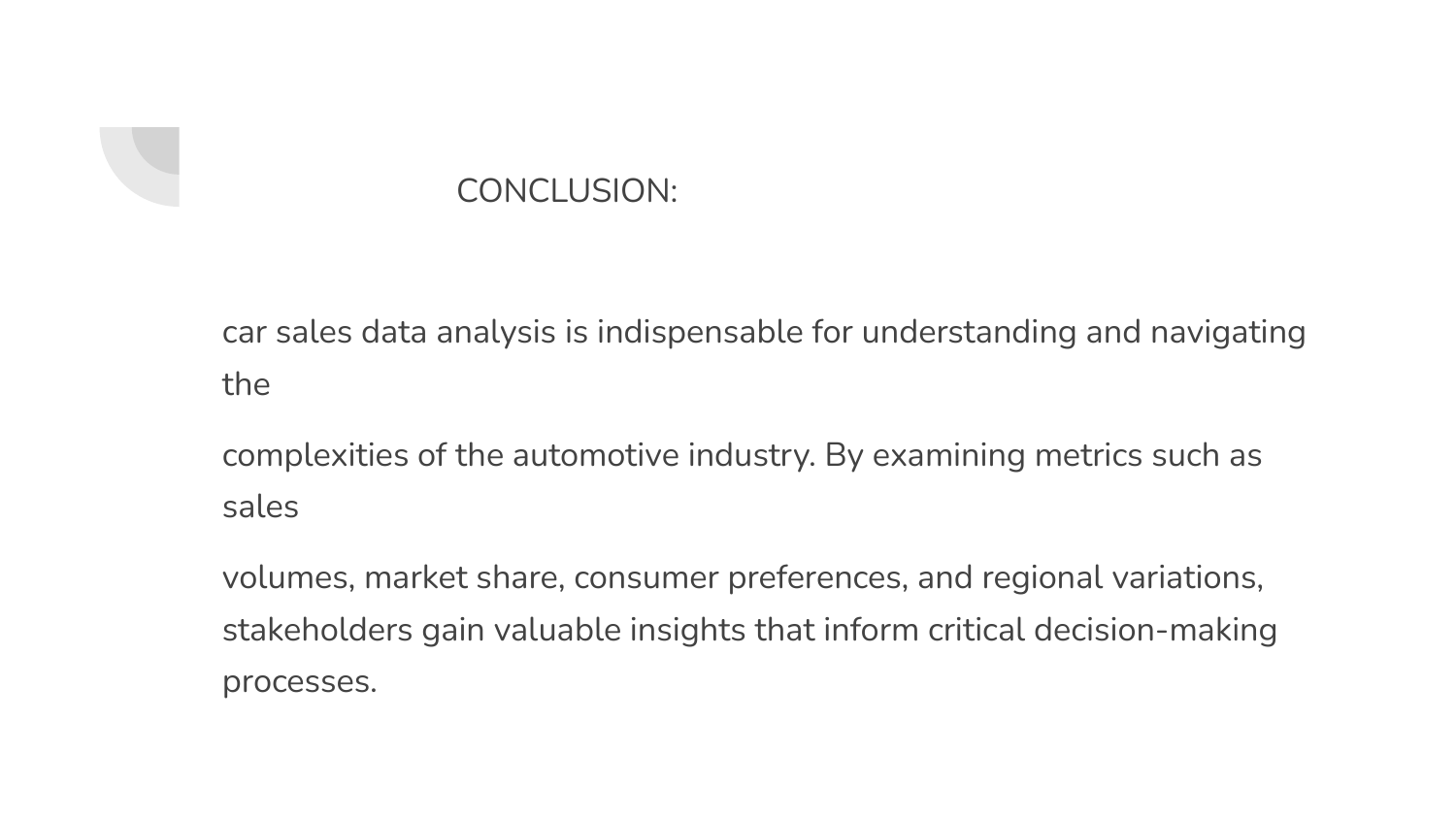

CONCLUSION:

car sales data analysis is indispensable for understanding and navigating the
complexities of the automotive industry. By examining metrics such as sales
volumes, market share, consumer preferences, and regional variations, stakeholders gain valuable insights that inform critical decision-making processes.